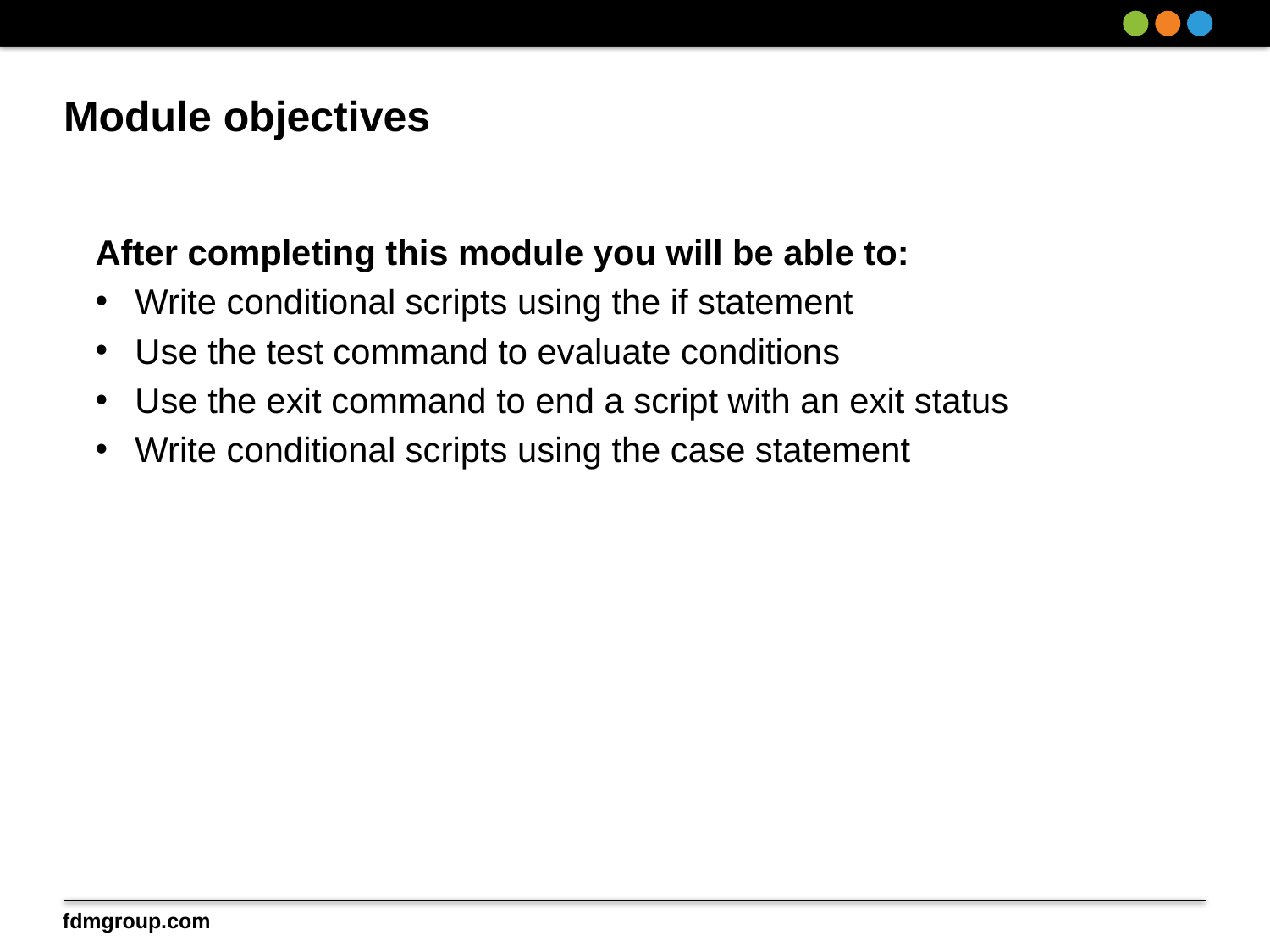

# Module objectives
After completing this module you will be able to:
Write conditional scripts using the if statement
Use the test command to evaluate conditions
Use the exit command to end a script with an exit status
Write conditional scripts using the case statement